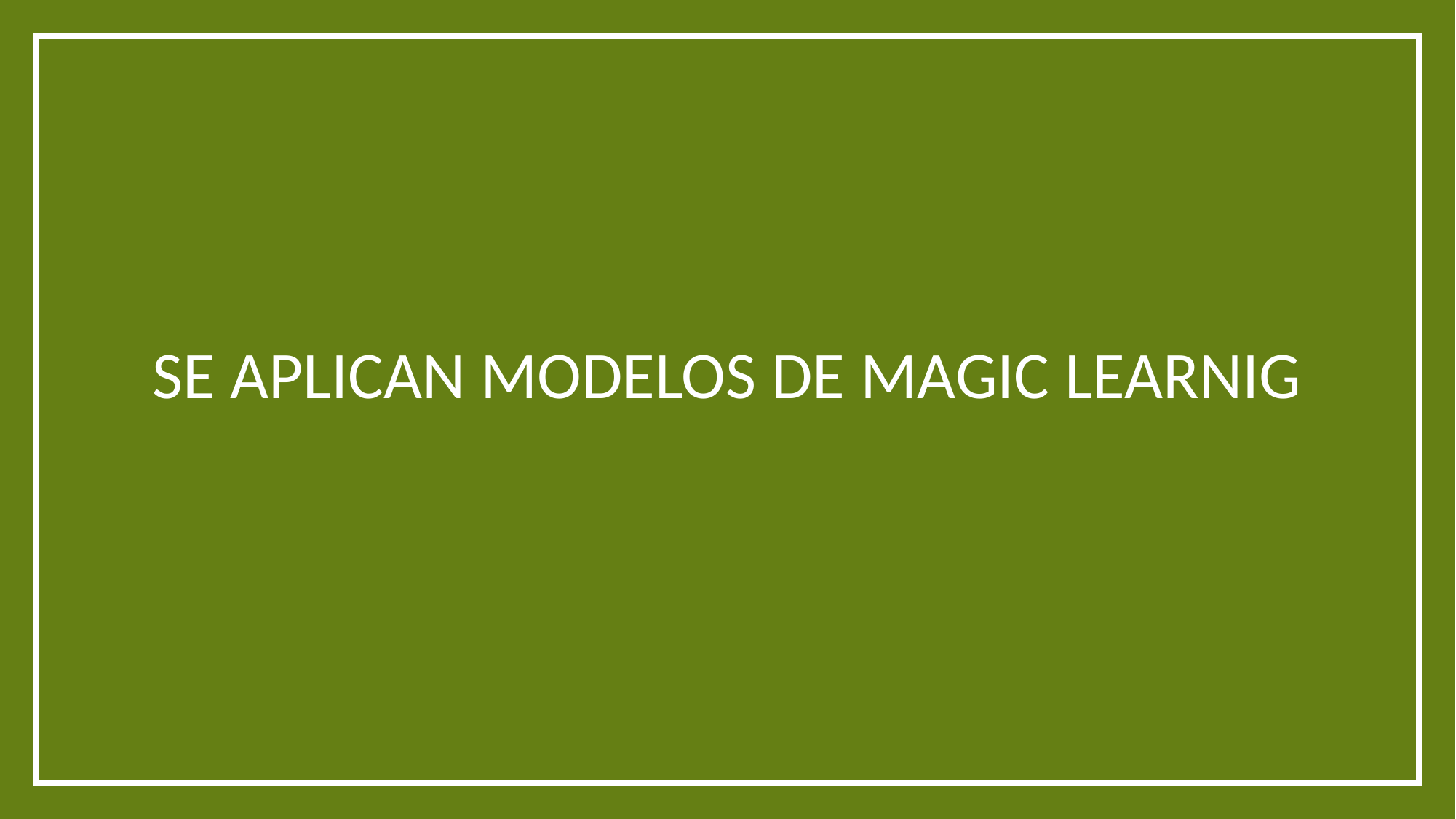

# Se aplican modelos de magic learnig